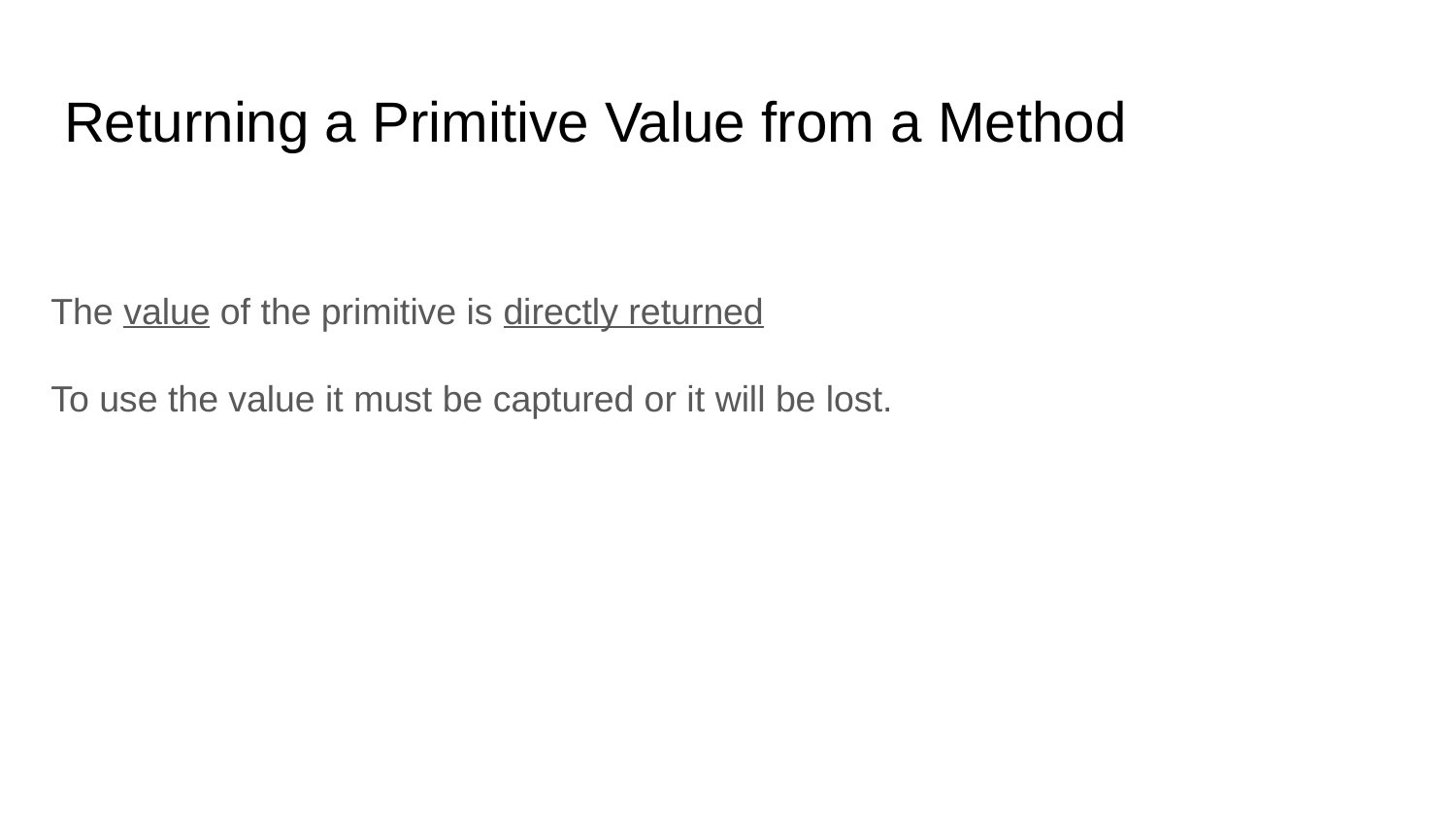

# Returning a Primitive Value from a Method
The value of the primitive is directly returned
To use the value it must be captured or it will be lost.